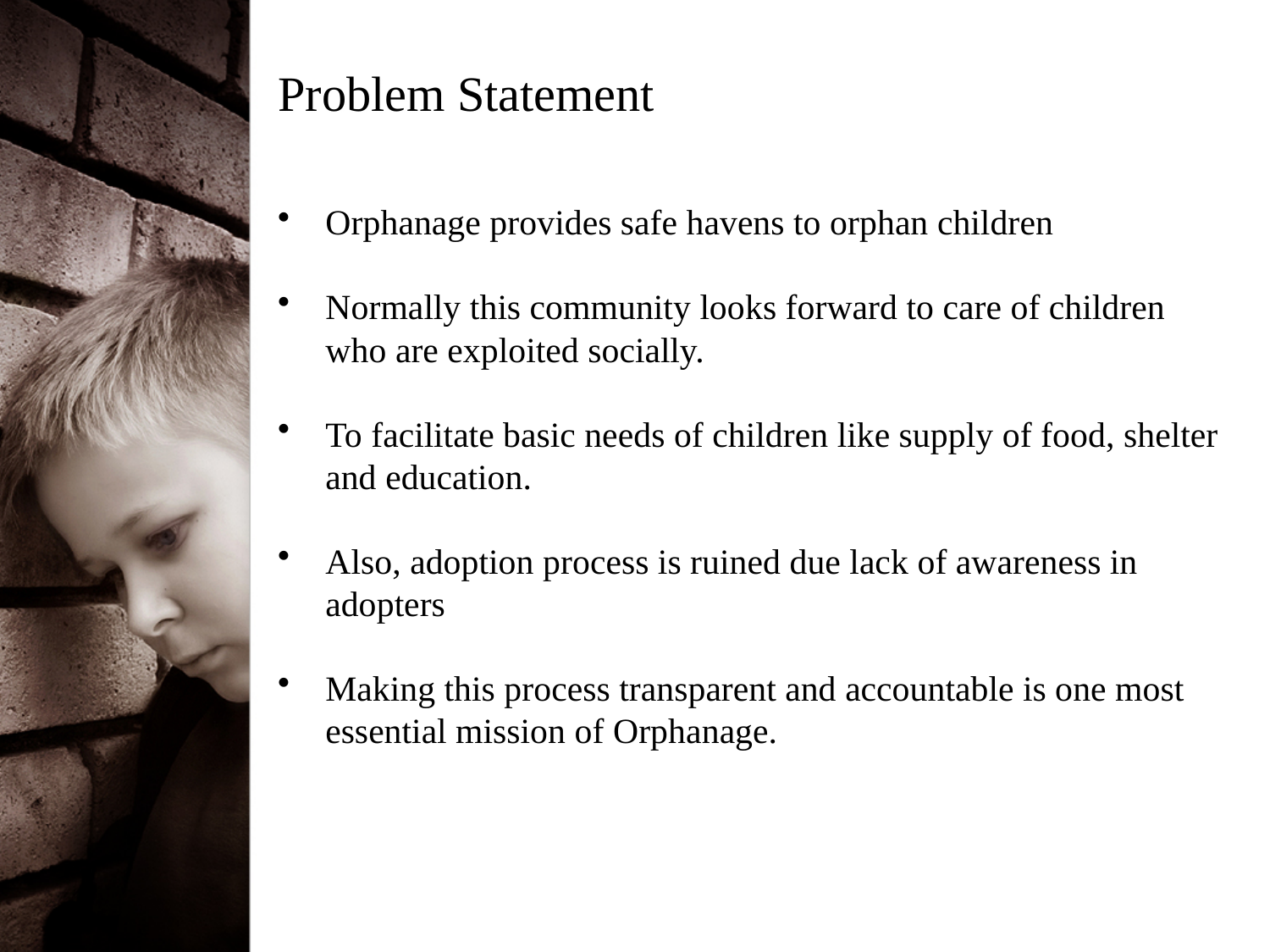

# Problem Statement
Orphanage provides safe havens to orphan children

Normally this community looks forward to care of children who are exploited socially.

To facilitate basic needs of children like supply of food, shelter and education.

Also, adoption process is ruined due lack of awareness in adopters

Making this process transparent and accountable is one most essential mission of Orphanage.